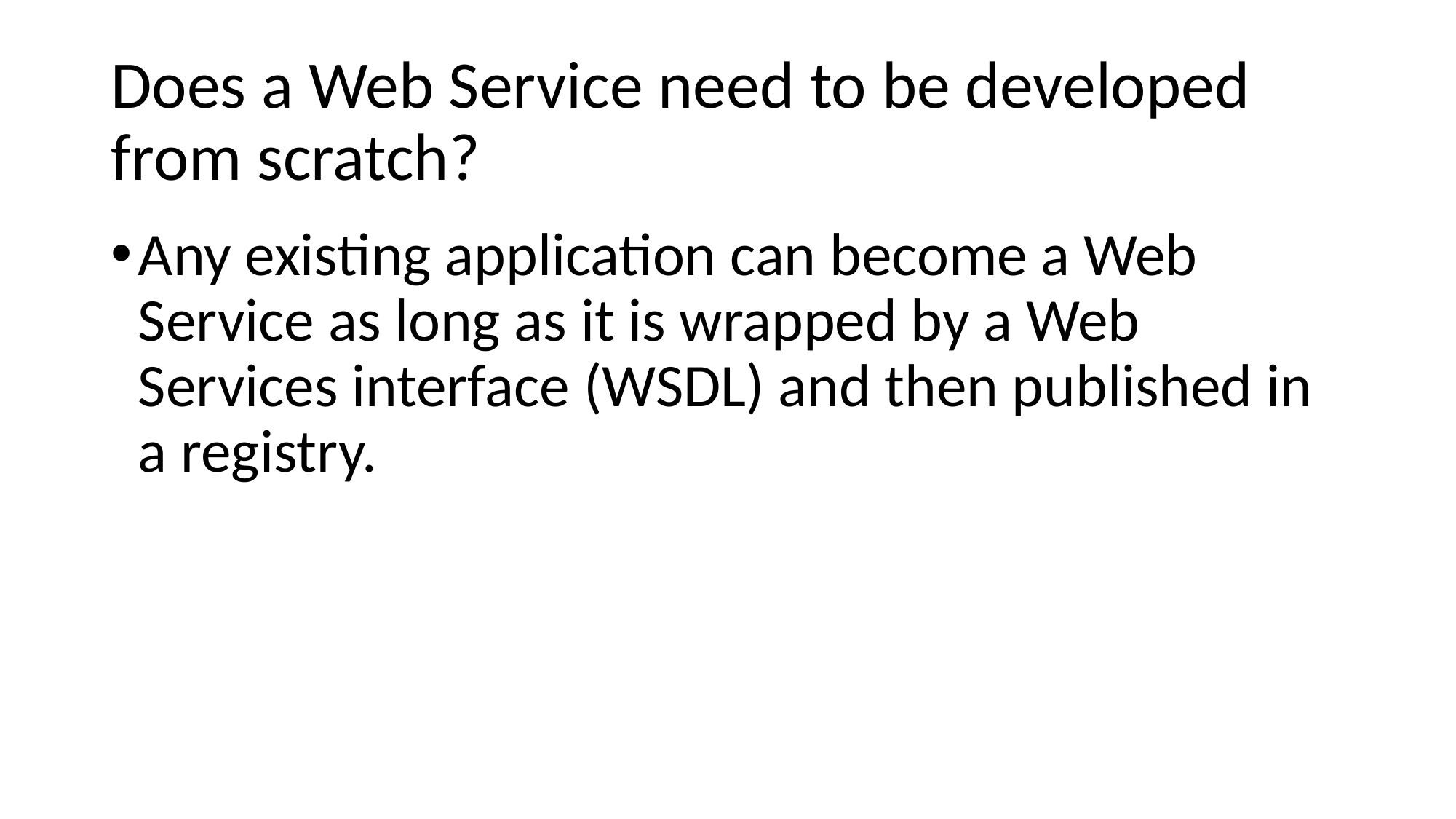

# Does a Web Service need to be developed from scratch?
Any existing application can become a Web Service as long as it is wrapped by a Web Services interface (WSDL) and then published in a registry.